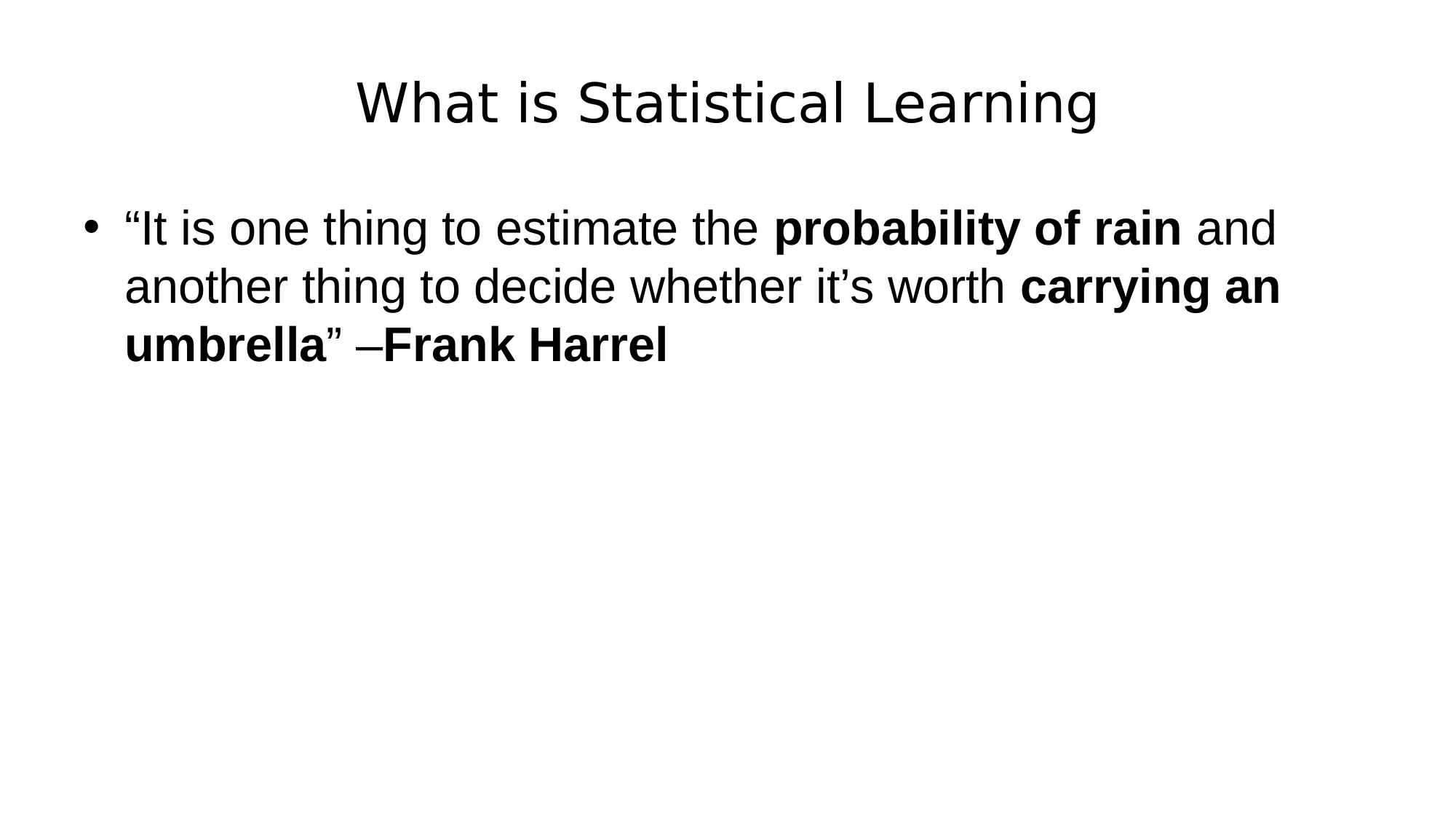

# What is Statistical Learning
“It is one thing to estimate the probability of rain and another thing to decide whether it’s worth carrying an umbrella” –Frank Harrel